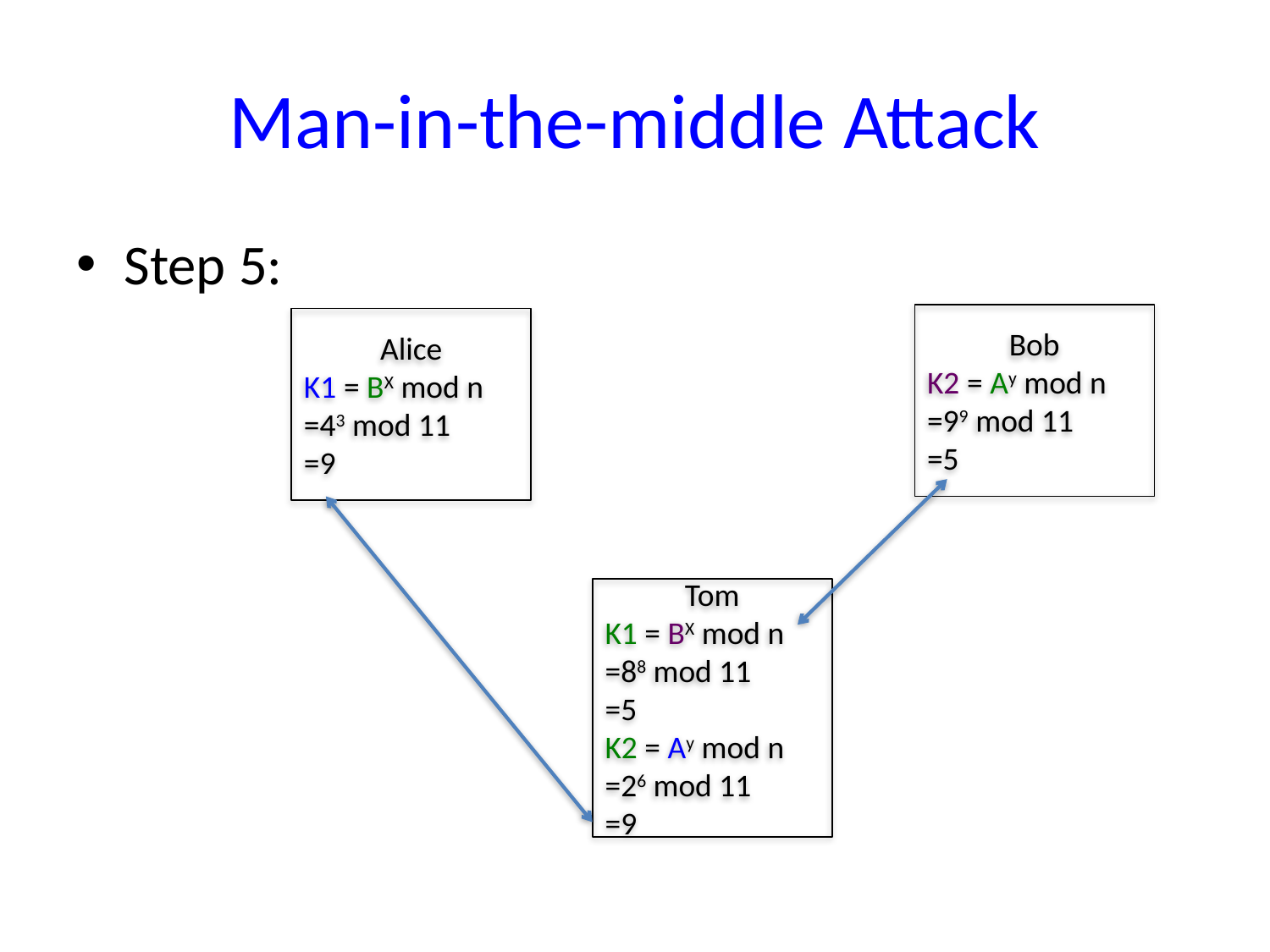

# Man-in-the-middle Attack
Step 5:

Bob
K2 = Ay mod n
=99 mod 11
=5
Alice
K1 = BX mod n
=43 mod 11
=9
Tom
K1 = BX mod n
=88 mod 11
=5
K2 = Ay mod n
=26 mod 11
=9